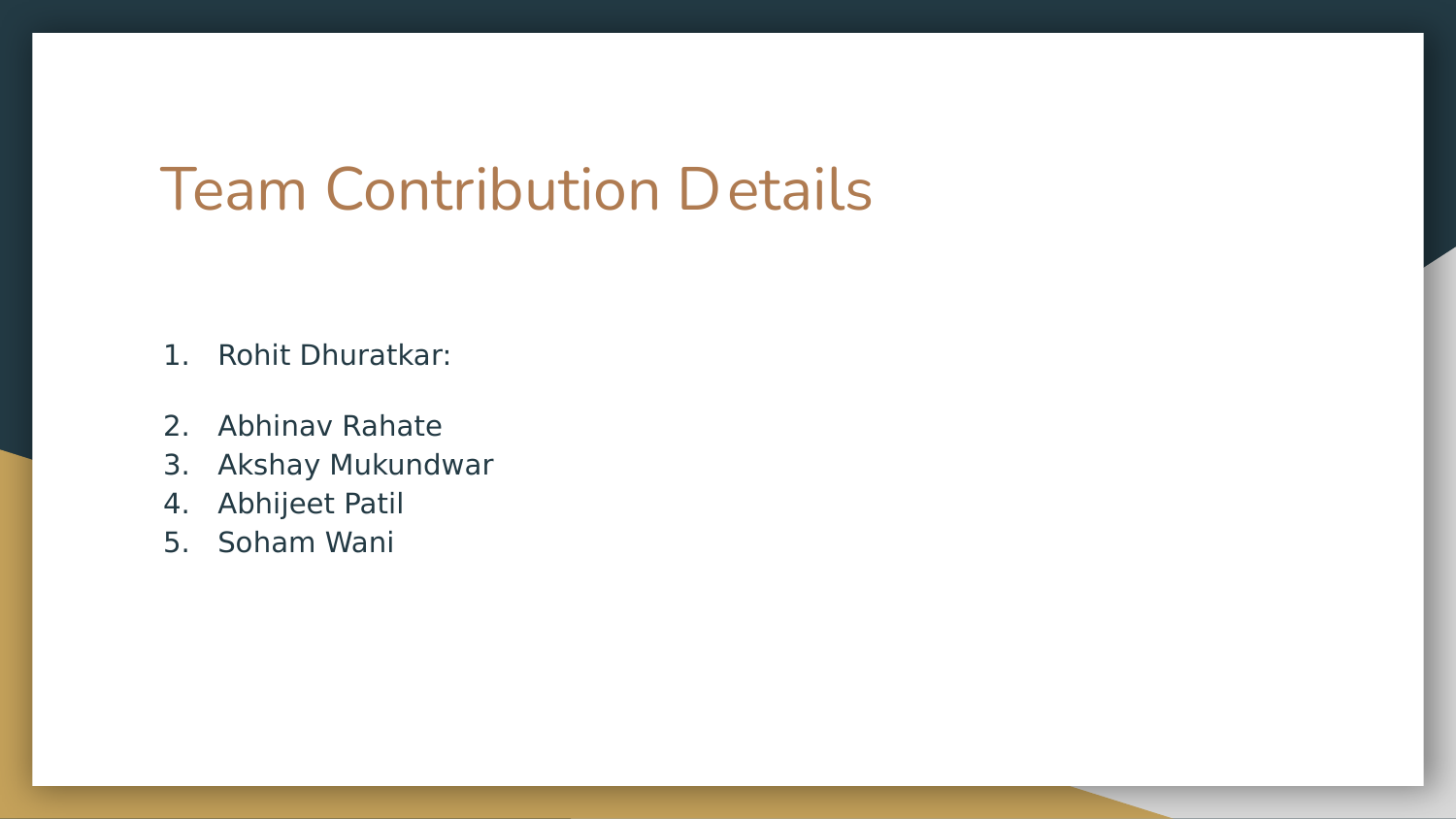

# Team Contribution D	etails
Rohit Dhuratkar:
Abhinav Rahate
Akshay Mukundwar
Abhijeet Patil
Soham Wani